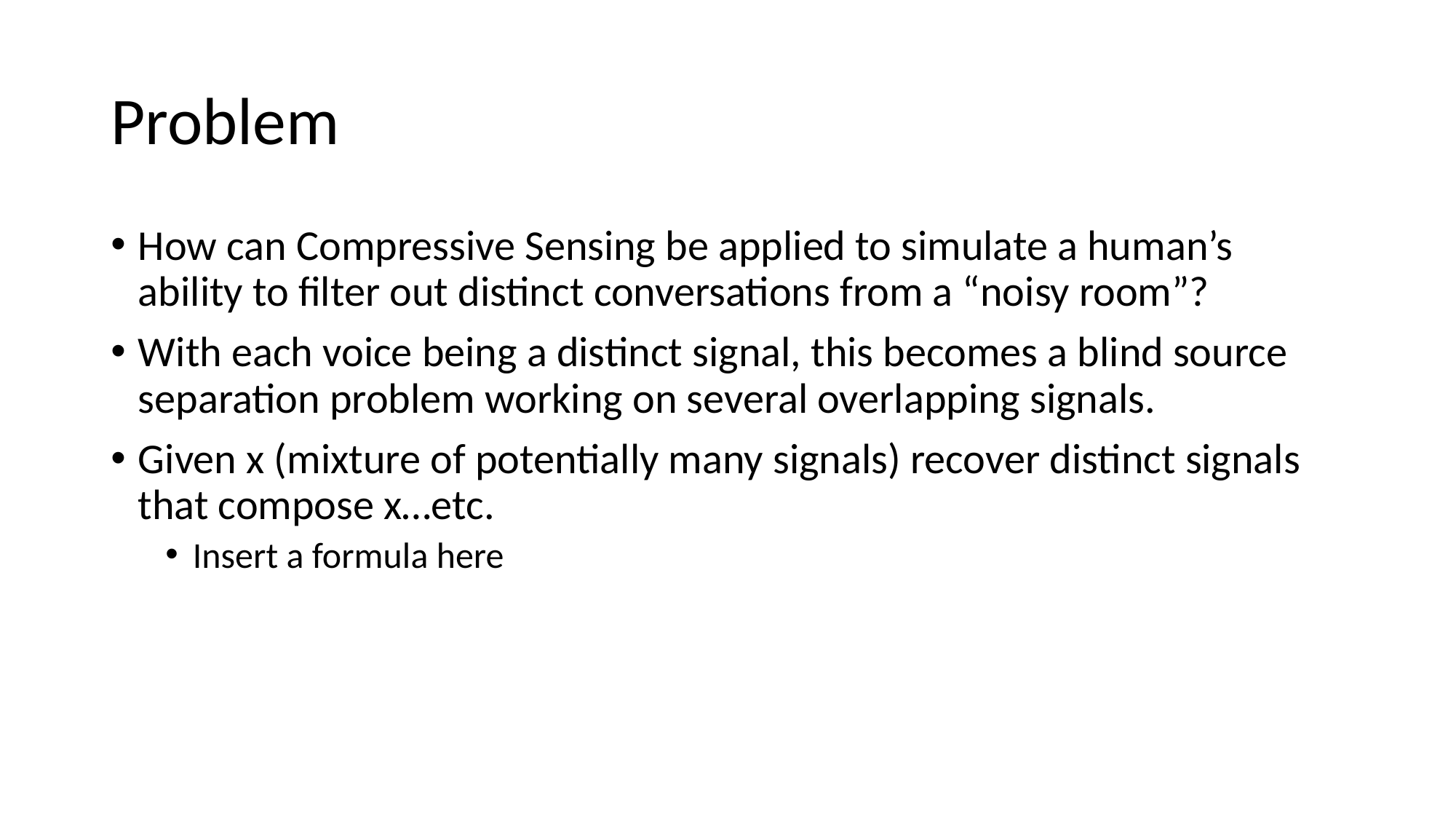

# Problem
How can Compressive Sensing be applied to simulate a human’s ability to filter out distinct conversations from a “noisy room”?
With each voice being a distinct signal, this becomes a blind source separation problem working on several overlapping signals.
Given x (mixture of potentially many signals) recover distinct signals that compose x…etc.
Insert a formula here